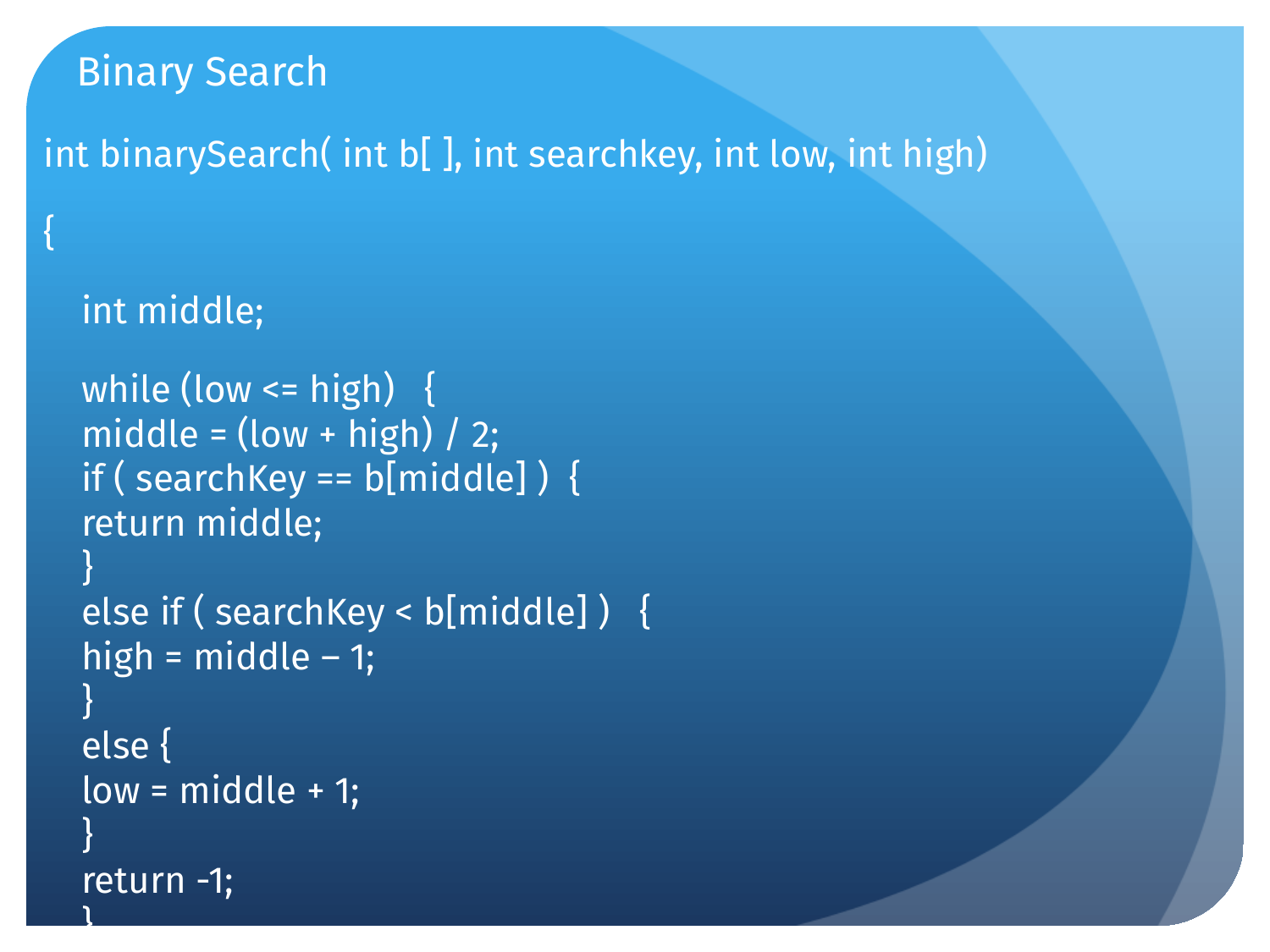

# Binary Search
int binarySearch( int b[ ], int searchkey, int low, int high)
{
	int middle;
	while (low <= high)   {
	middle = (low + high) / 2;
	if ( searchKey == b[middle] )  {
		return middle;
	}
	else if ( searchKey < b[middle] )   {
		high = middle – 1;
	}
	else {
		low = middle + 1;
	}
	return -1;
}